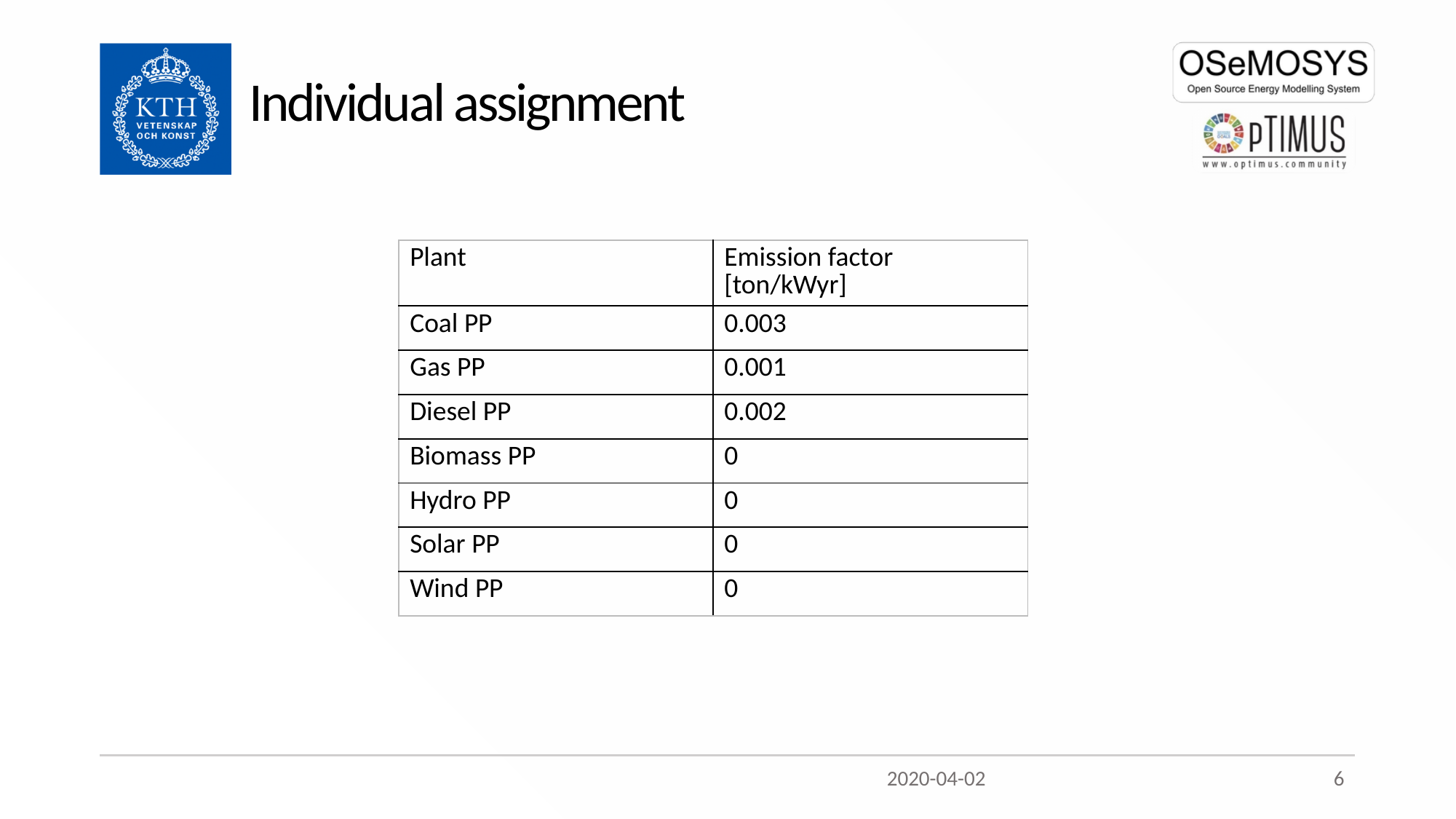

Individual assignment
| Plant | Emission factor [ton/kWyr] |
| --- | --- |
| Coal PP | 0.003 |
| Gas PP | 0.001 |
| Diesel PP | 0.002 |
| Biomass PP | 0 |
| Hydro PP | 0 |
| Solar PP | 0 |
| Wind PP | 0 |

2020-04-02
6